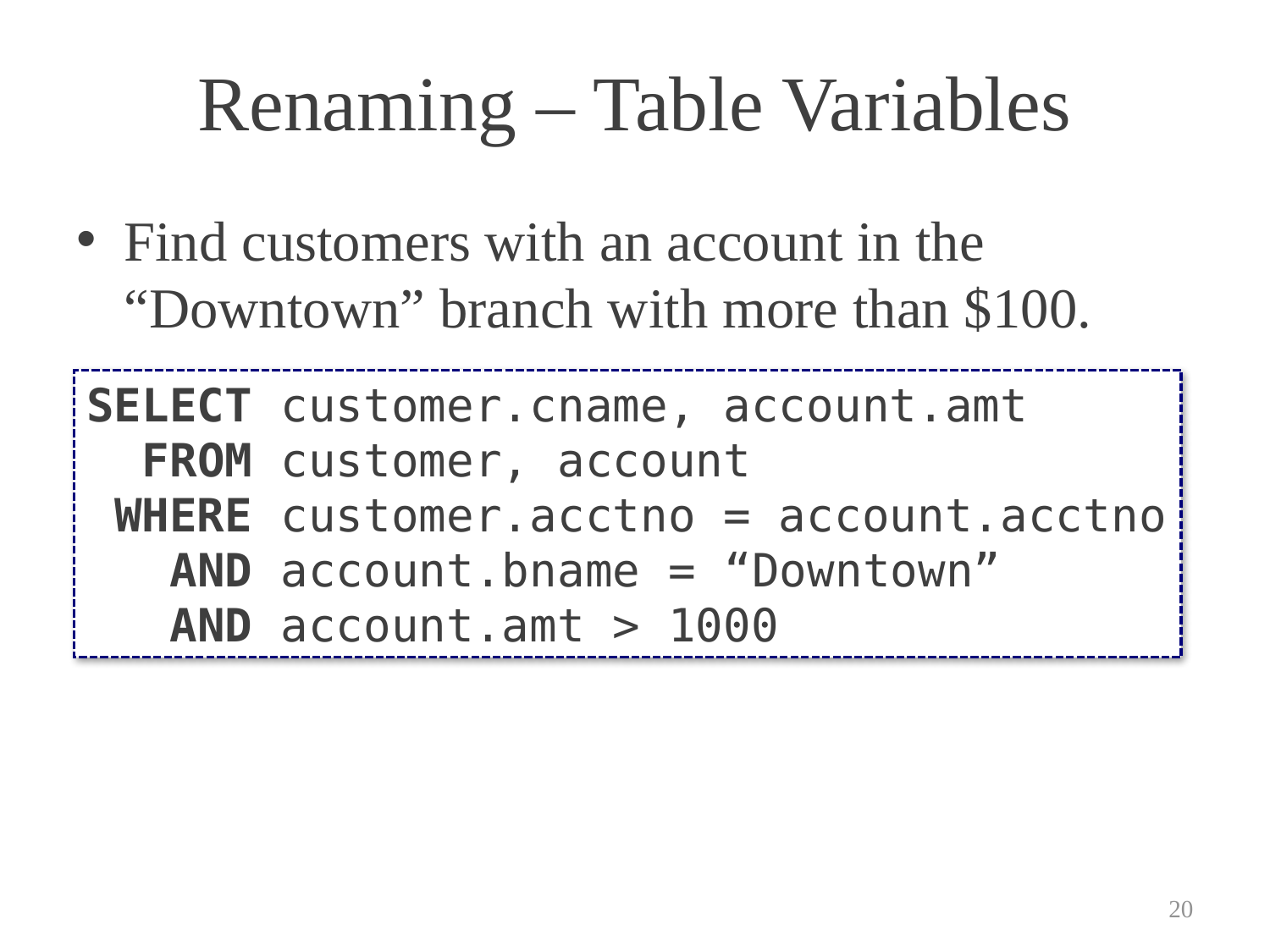

# Renaming – Table Variables
Find customers with an account in the “Downtown” branch with more than $100.
SELECT customer.cname, account.amt
  FROM customer, account
 WHERE customer.acctno = account.acctno
   AND account.bname = “Downtown”
   AND account.amt > 1000

20